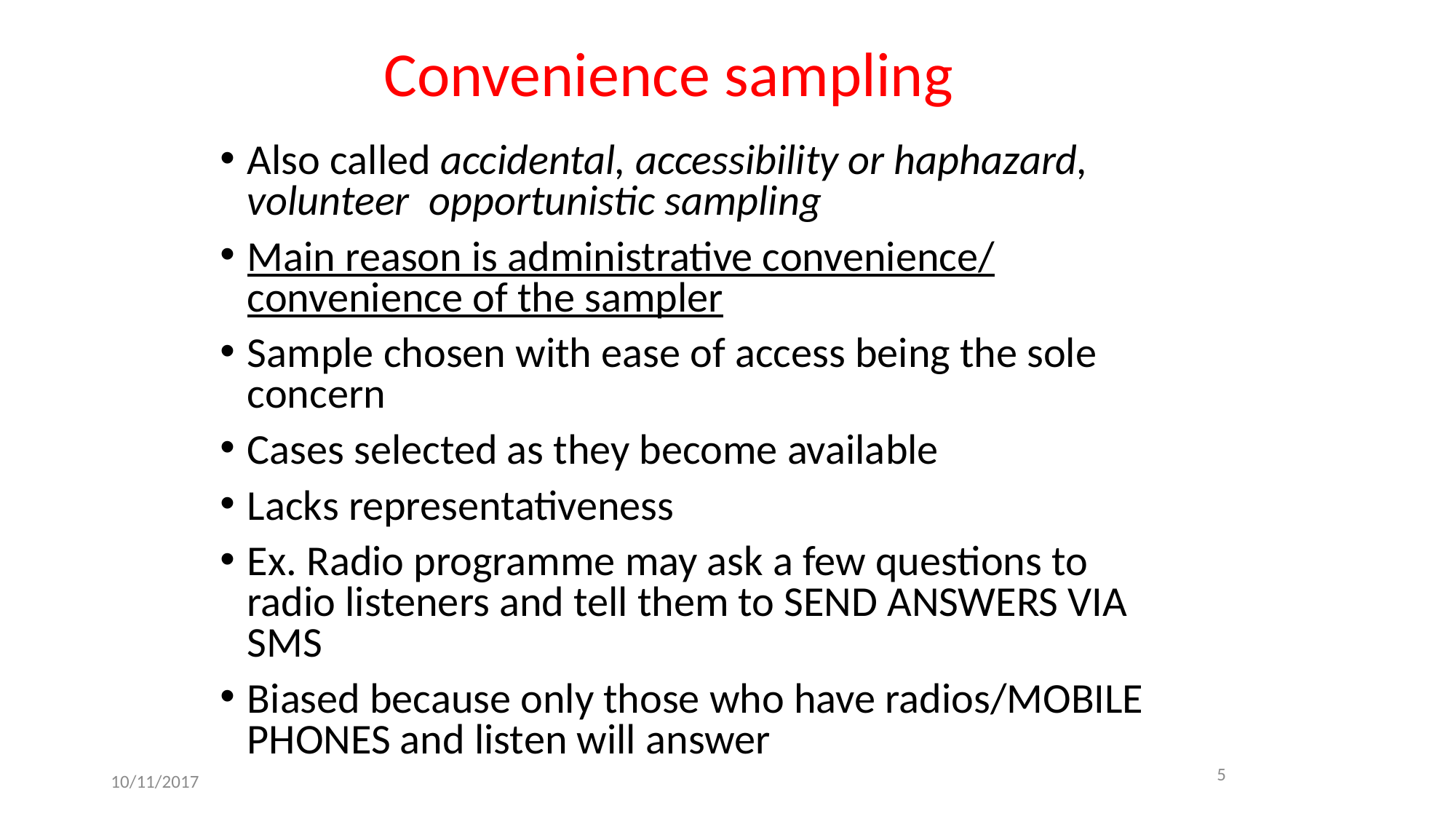

# Convenience sampling
Also called accidental, accessibility or haphazard, volunteer  opportunistic sampling
Main reason is administrative convenience/ convenience of the sampler
Sample chosen with ease of access being the sole concern
Cases selected as they become available
Lacks representativeness
Ex. Radio programme may ask a few questions to radio listeners and tell them to SEND ANSWERS VIA SMS
Biased because only those who have radios/MOBILE PHONES and listen will answer

5
10/11/2017